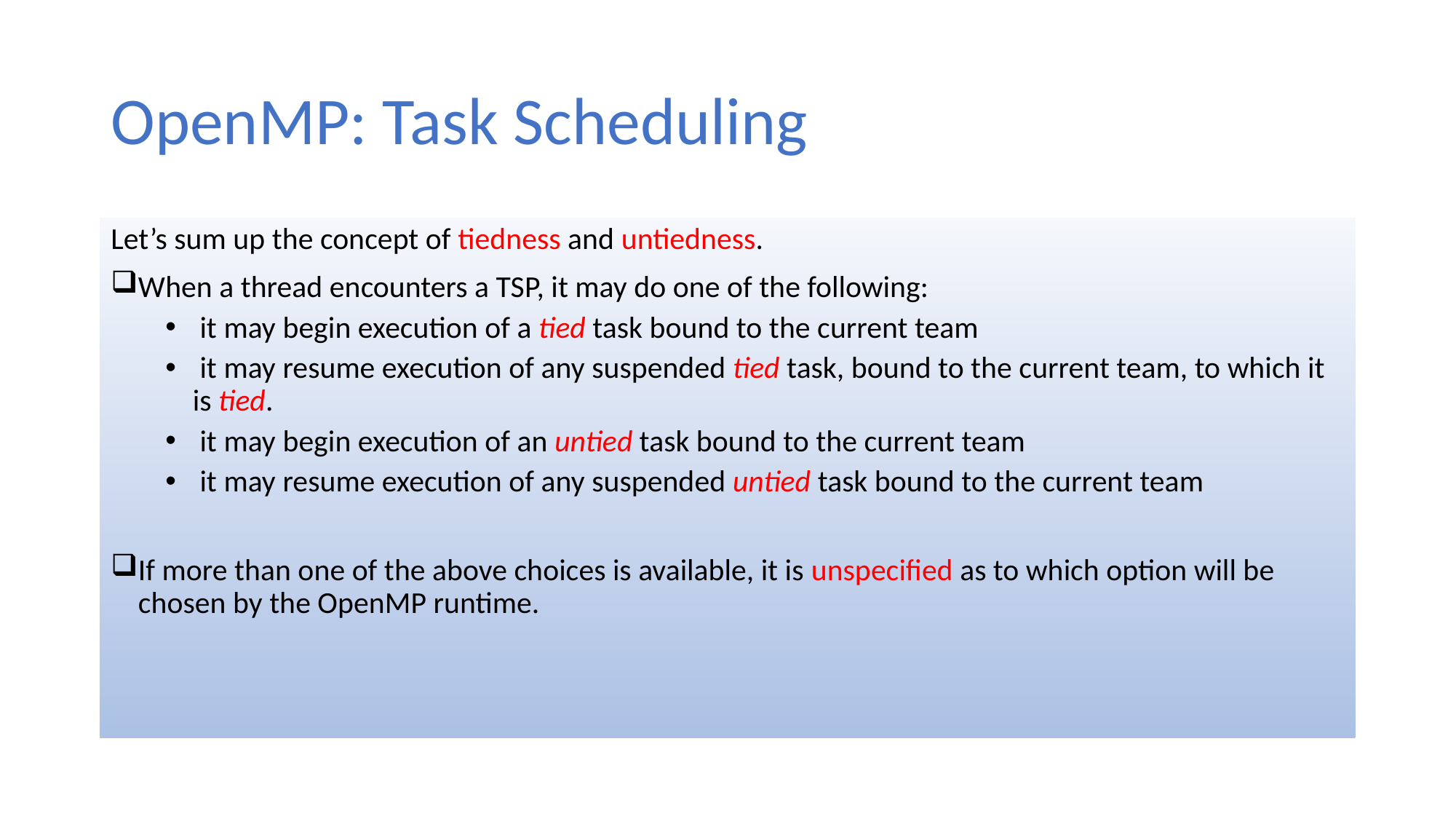

# OpenMP: Task Scheduling
Let’s sum up the concept of tiedness and untiedness.
When a thread encounters a TSP, it may do one of the following:
 it may begin execution of a tied task bound to the current team
 it may resume execution of any suspended tied task, bound to the current team, to which it is tied.
 it may begin execution of an untied task bound to the current team
 it may resume execution of any suspended untied task bound to the current team

If more than one of the above choices is available, it is unspecified as to which option will be chosen by the OpenMP runtime.